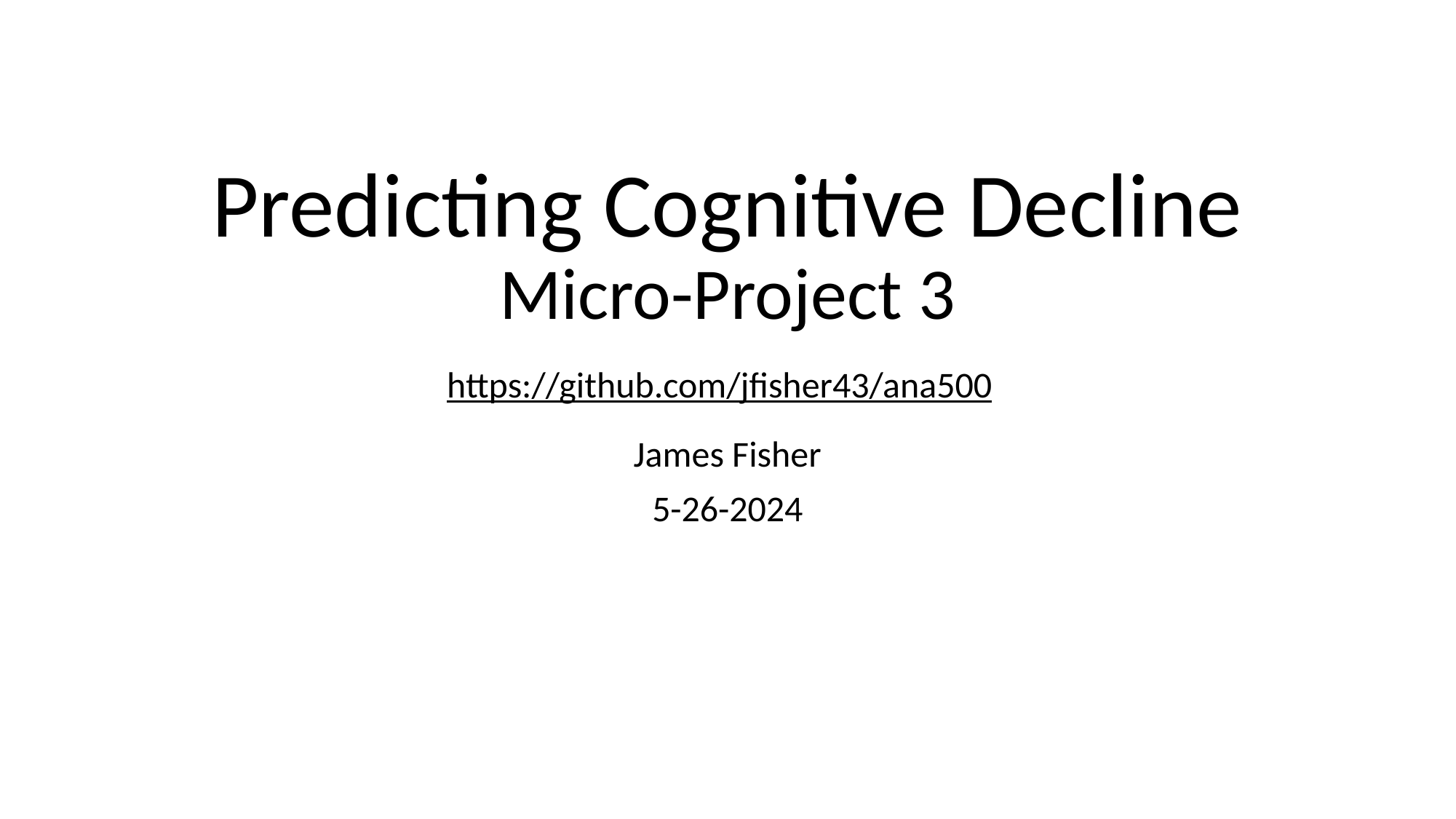

# Predicting Cognitive Decline Micro-Project 3 https://github.com/jfisher43/ana500
James Fisher
5-26-2024